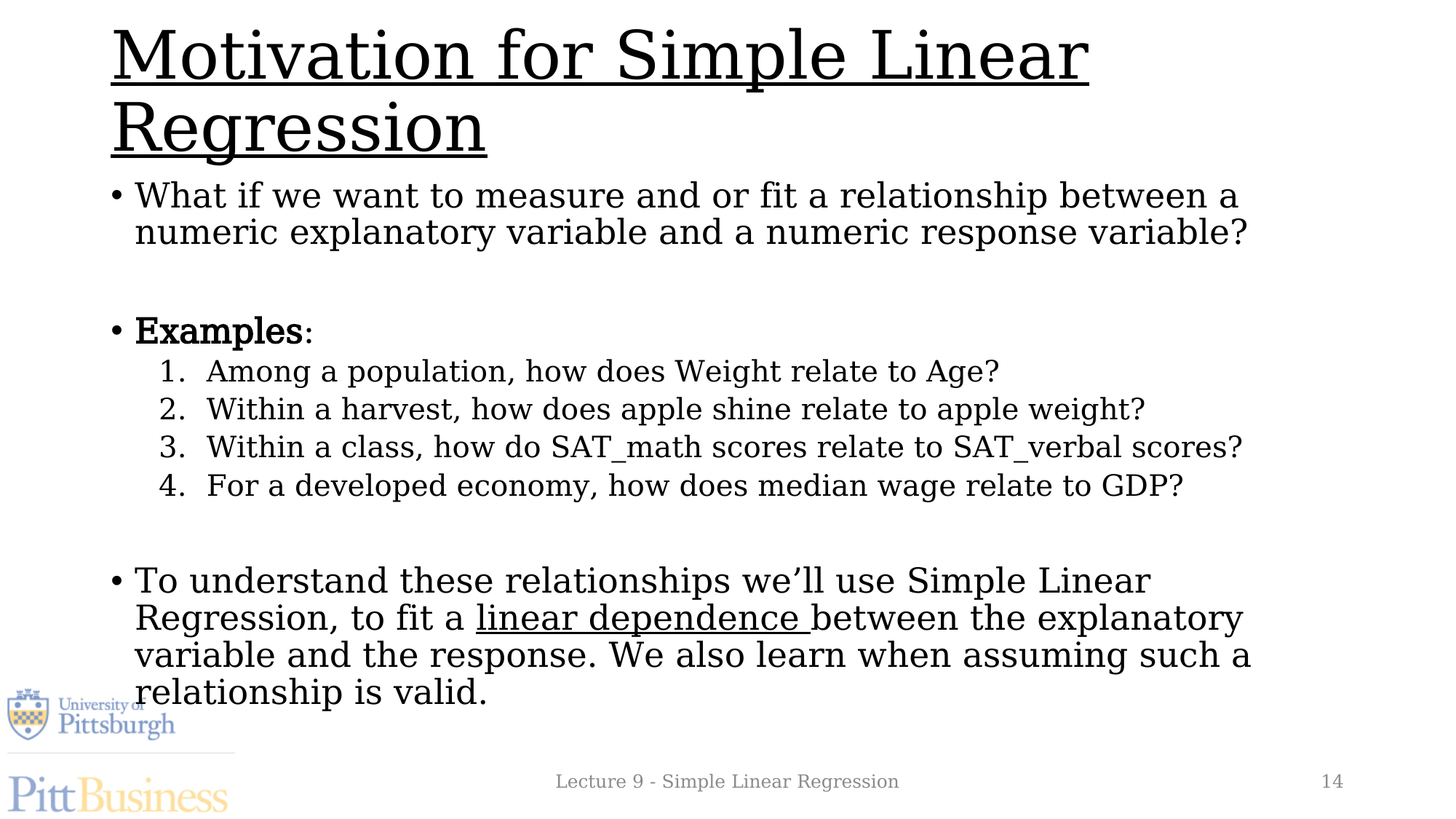

# Motivation for Simple Linear Regression
What if we want to measure and or fit a relationship between a numeric explanatory variable and a numeric response variable?

Examples:
Among a population, how does Weight relate to Age?
Within a harvest, how does apple shine relate to apple weight?
Within a class, how do SAT_math scores relate to SAT_verbal scores?
For a developed economy, how does median wage relate to GDP?

To understand these relationships we’ll use Simple Linear Regression, to fit a linear dependence between the explanatory variable and the response. We also learn when assuming such a relationship is valid.

Lecture 9 - Simple Linear Regression
14